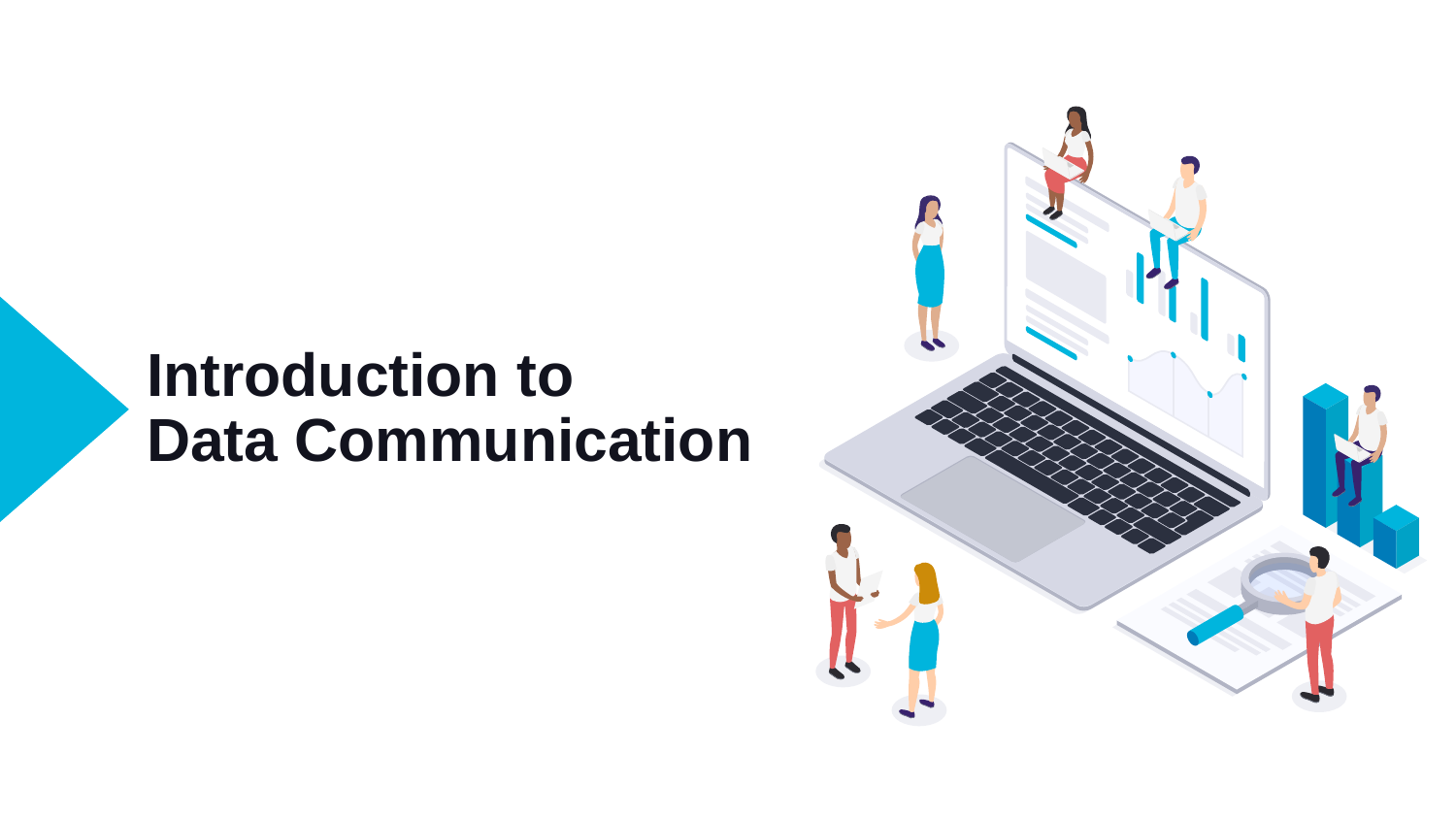

# Introduction to
Data Communication
Course: Introduction to Information Technology (CT-158) Prepared by: Saadia Arshad